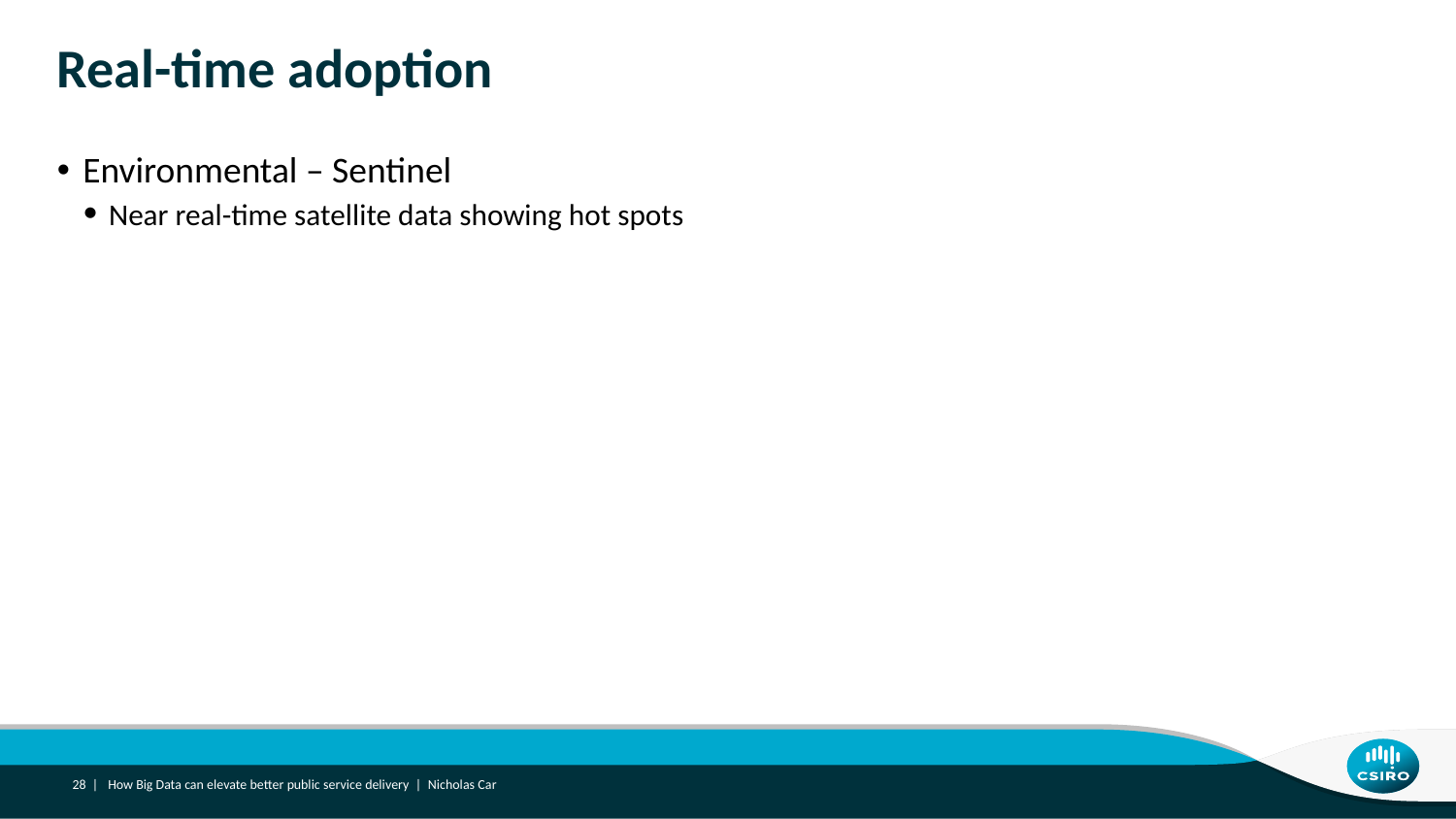

# Real-time adoption
Environmental – Sentinel
Near real-time satellite data showing hot spots
28  |
How Big Data can elevate better public service delivery  |  Nicholas Car